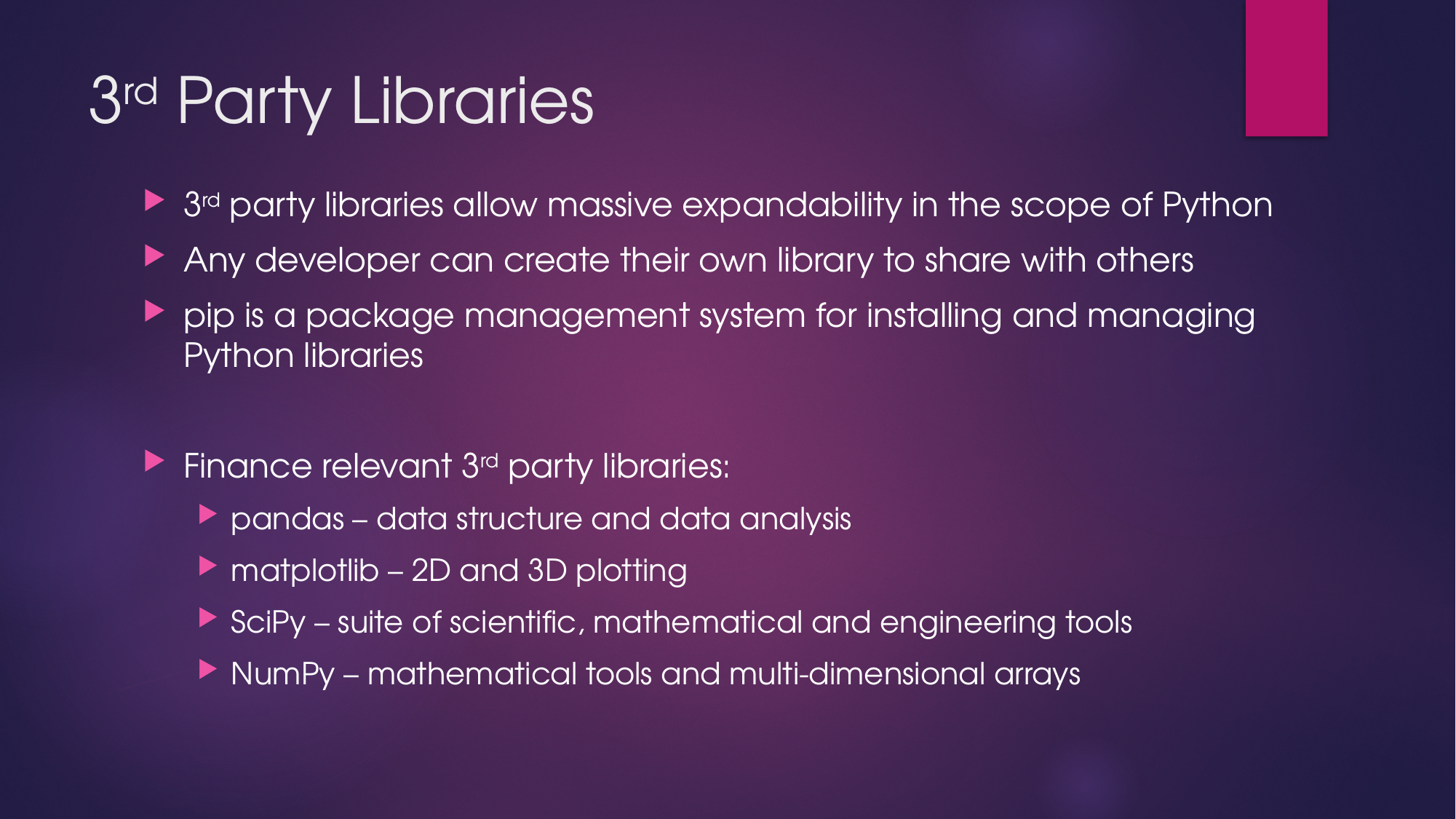

# 3rd Party Libraries
3rd party libraries allow massive expandability in the scope of Python
Any developer can create their own library to share with others
pip is a package management system for installing and managing Python libraries

Finance relevant 3rd party libraries:
pandas – data structure and data analysis
matplotlib – 2D and 3D plotting
SciPy – suite of scientific, mathematical and engineering tools
NumPy – mathematical tools and multi-dimensional arrays